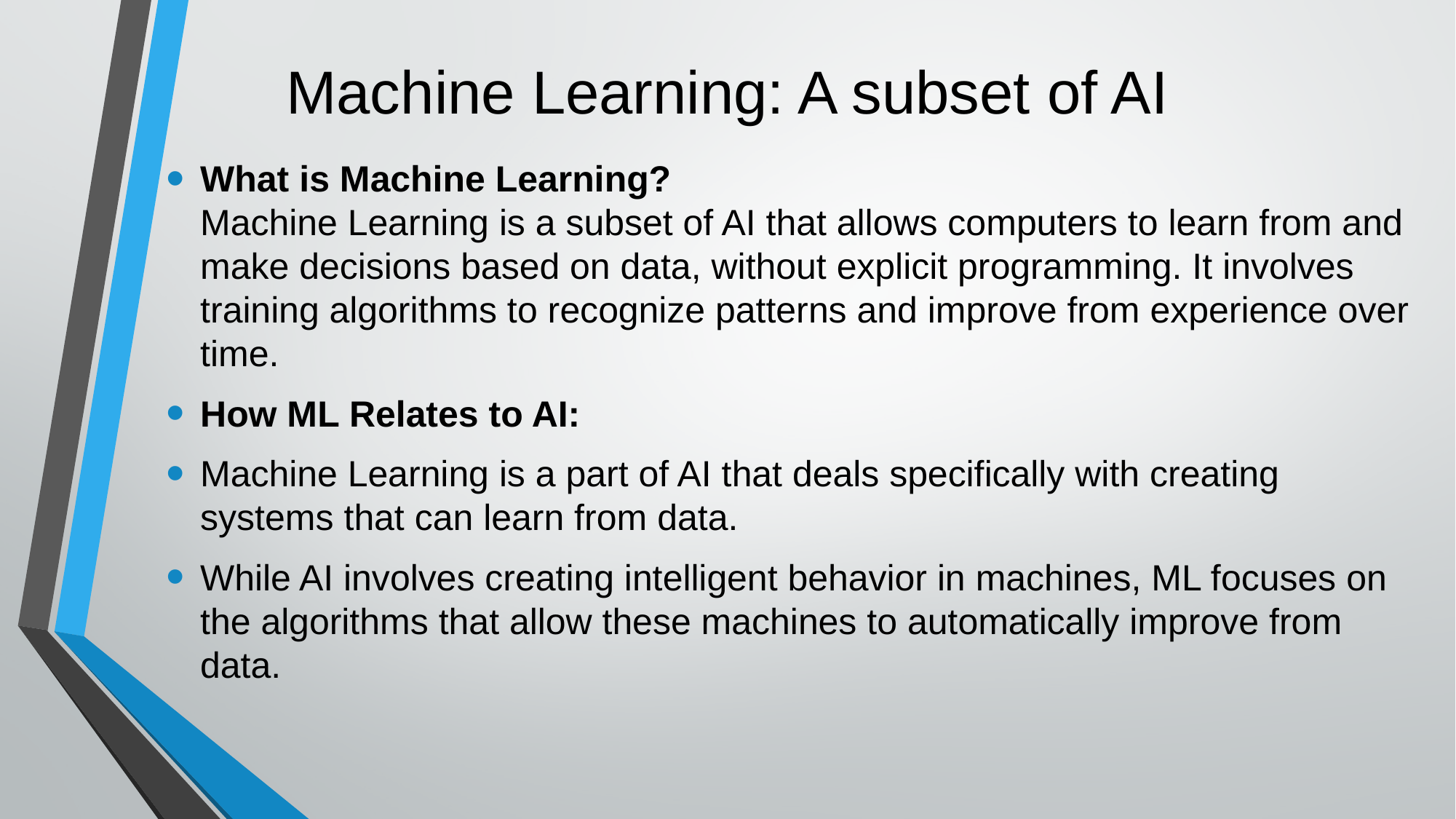

# Machine Learning: A subset of AI
What is Machine Learning?
Machine Learning is a subset of AI that allows computers to learn from and make decisions based on data, without explicit programming. It involves training algorithms to recognize patterns and improve from experience over time.
How ML Relates to AI:
Machine Learning is a part of AI that deals specifically with creating systems that can learn from data.
While AI involves creating intelligent behavior in machines, ML focuses on the algorithms that allow these machines to automatically improve from data.